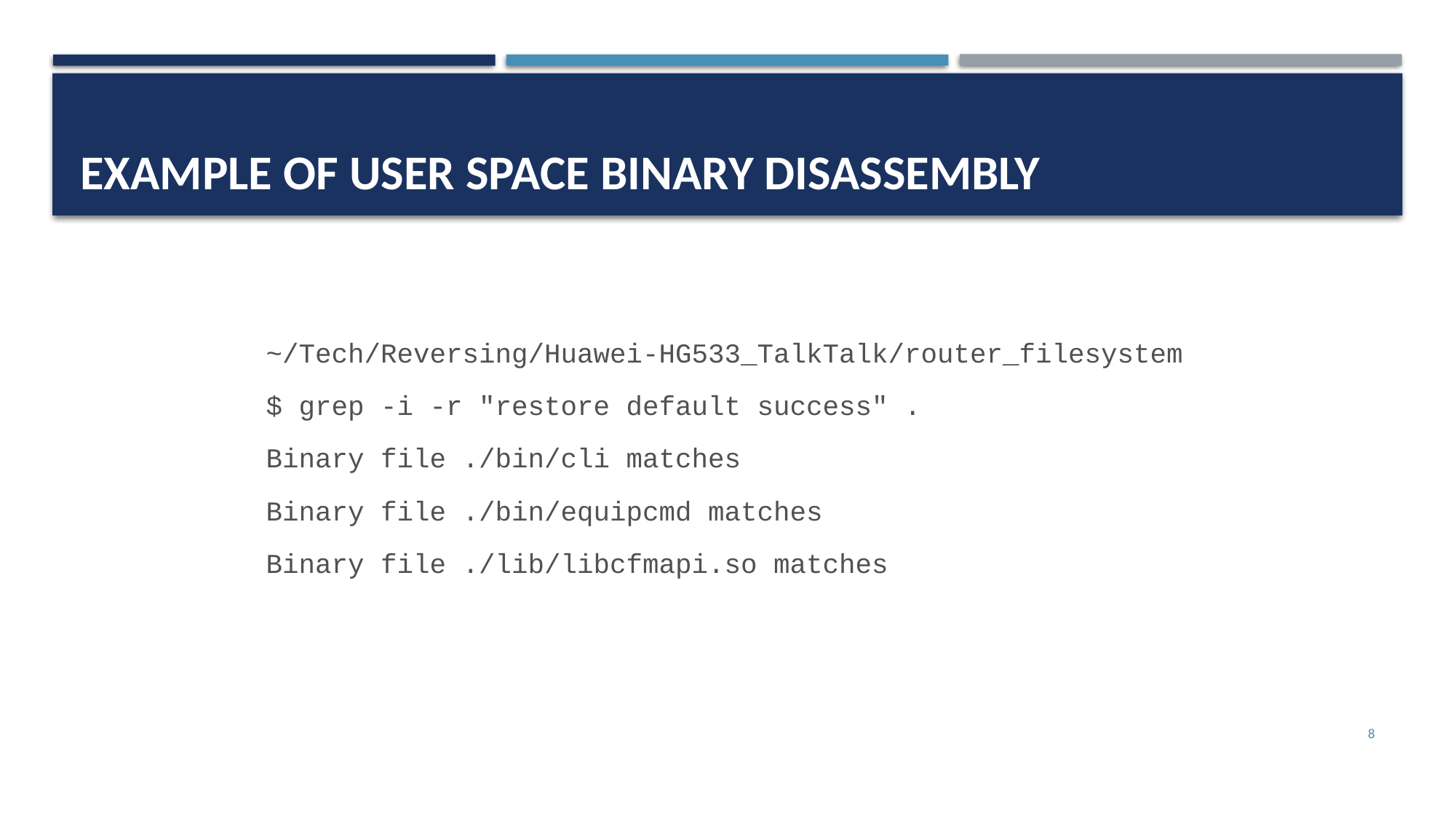

# Example of User Space Binary Disassembly
~/Tech/Reversing/Huawei-HG533_TalkTalk/router_filesystem
$ grep -i -r "restore default success" .
Binary file ./bin/cli matches
Binary file ./bin/equipcmd matches
Binary file ./lib/libcfmapi.so matches

8